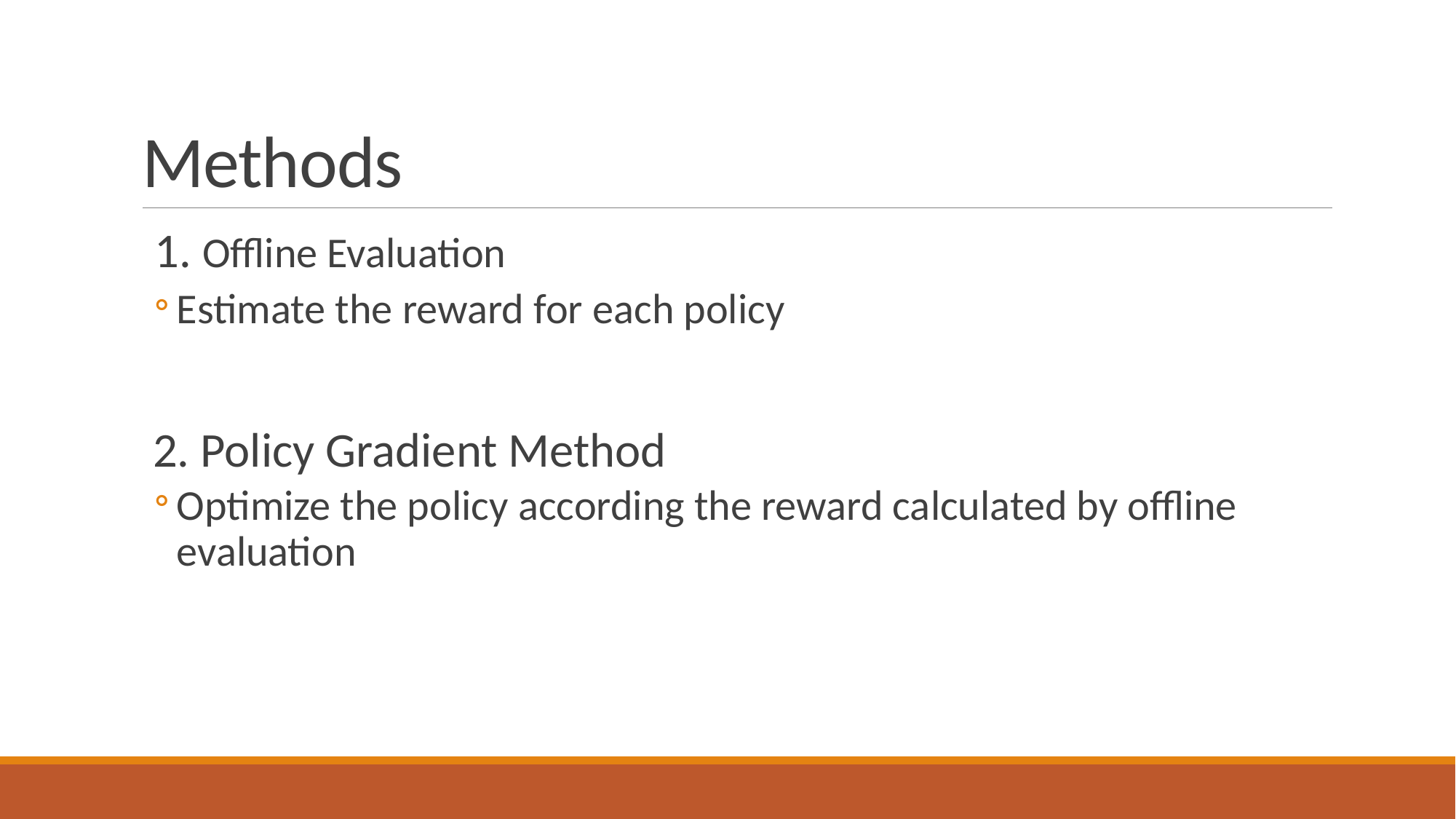

# Methods
1. Offline Evaluation
Estimate the reward for each policy

 2. Policy Gradient Method
Optimize the policy according the reward calculated by offline evaluation